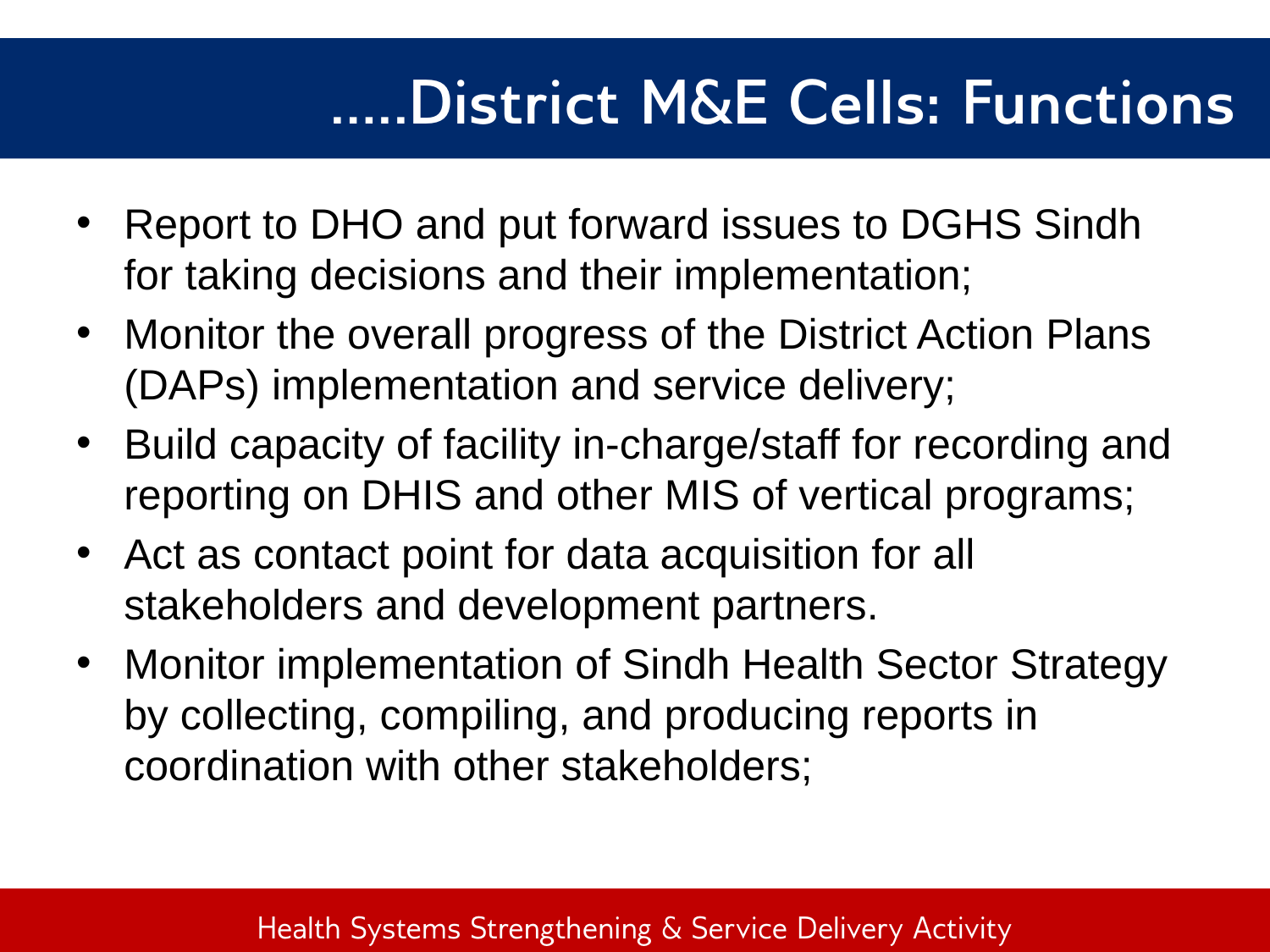

# …..District M&E Cells: Functions
Report to DHO and put forward issues to DGHS Sindh for taking decisions and their implementation;
Monitor the overall progress of the District Action Plans (DAPs) implementation and service delivery;
Build capacity of facility in-charge/staff for recording and reporting on DHIS and other MIS of vertical programs;
Act as contact point for data acquisition for all stakeholders and development partners.
Monitor implementation of Sindh Health Sector Strategy by collecting, compiling, and producing reports in coordination with other stakeholders;